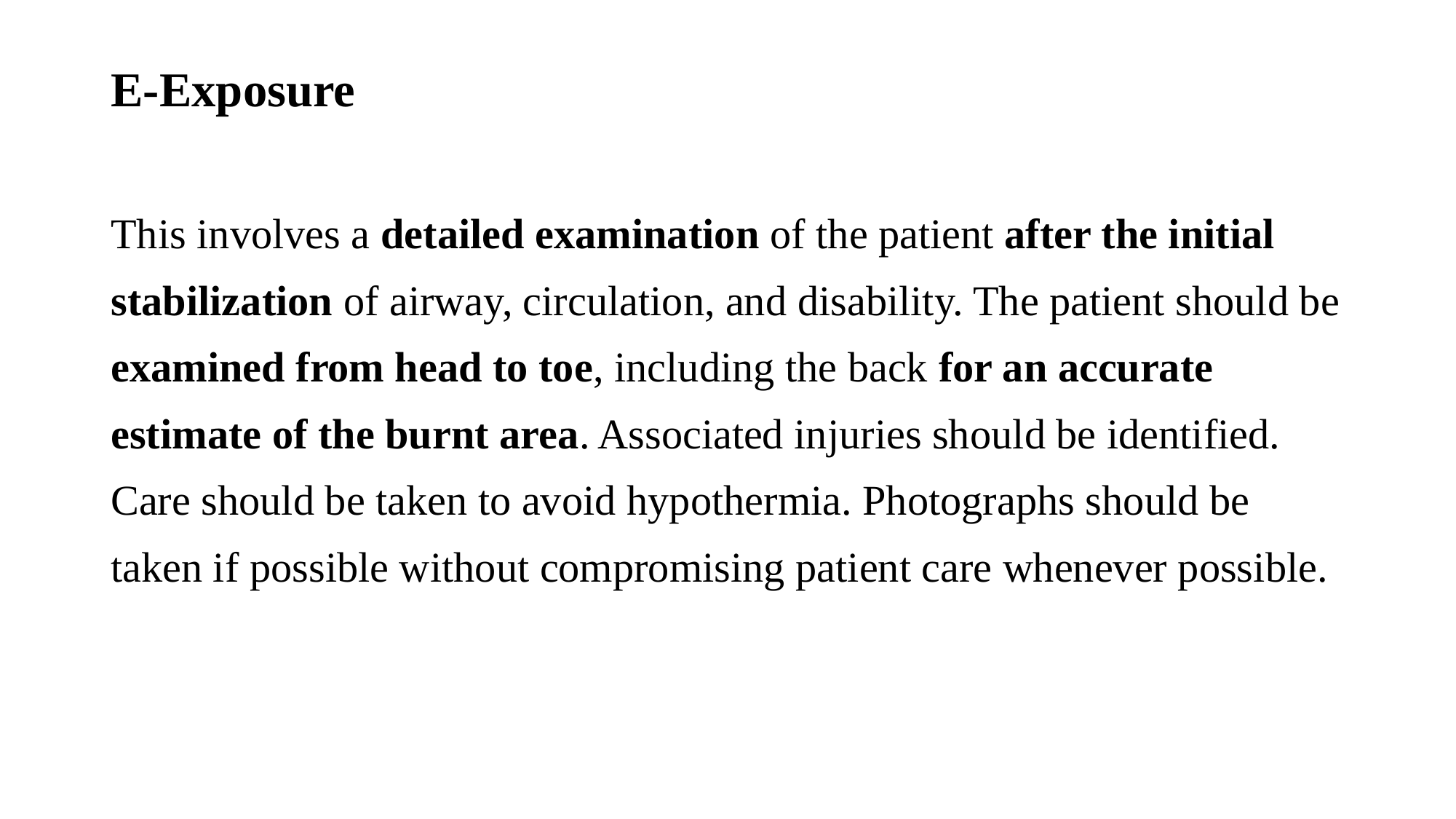

E-Exposure

This involves a detailed examination of the patient after the initial
stabilization of airway, circulation, and disability. The patient should be
examined from head to toe, including the back for an accurate
estimate of the burnt area. Associated injuries should be identified.
Care should be taken to avoid hypothermia. Photographs should be
taken if possible without compromising patient care whenever possible.